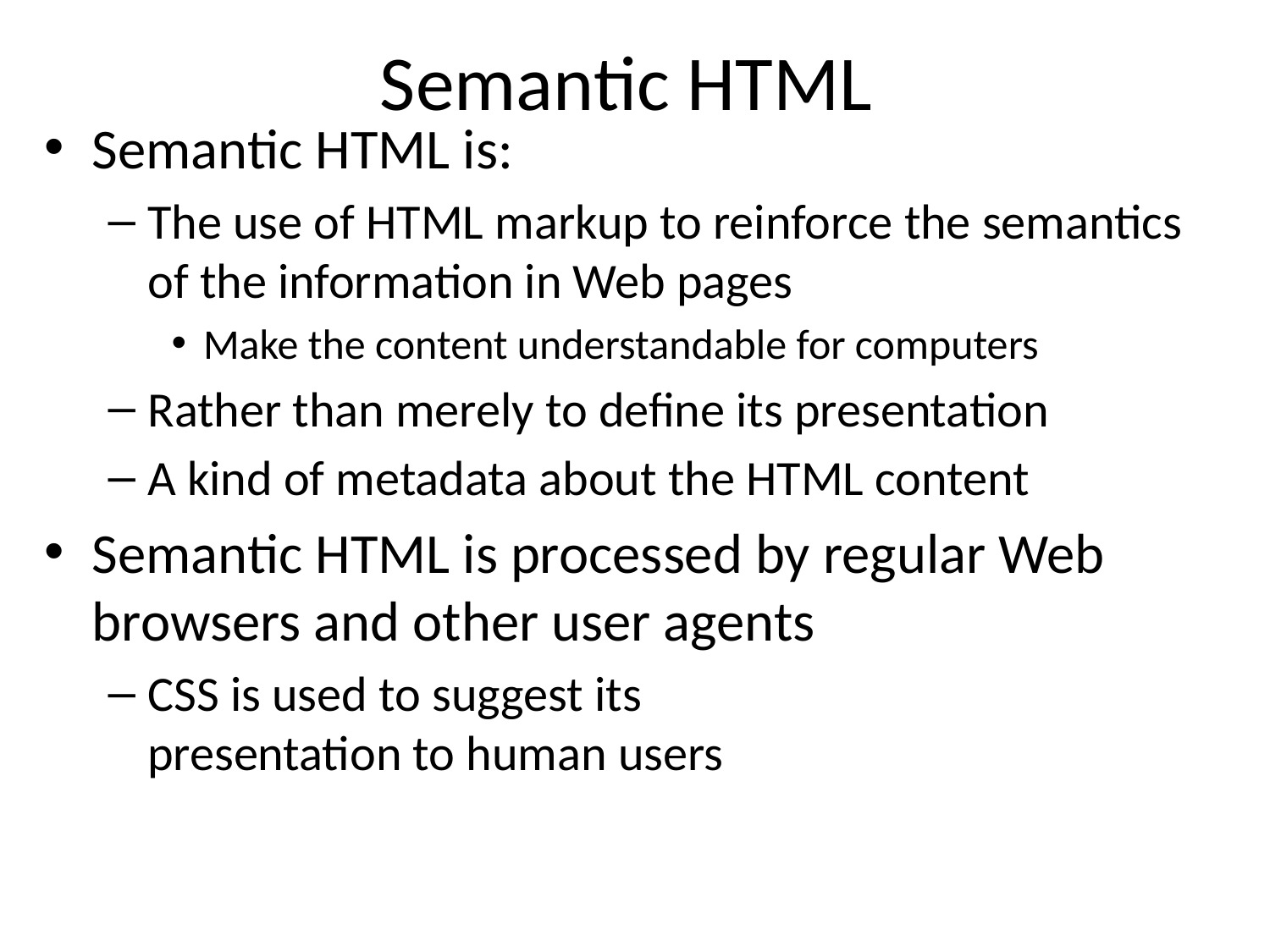

# Semantic HTML
Semantic HTML is:
The use of HTML markup to reinforce the semantics of the information in Web pages
Make the content understandable for computers
Rather than merely to define its presentation
A kind of metadata about the HTML content
Semantic HTML is processed by regular Web browsers and other user agents
CSS is used to suggest its
presentation to human users